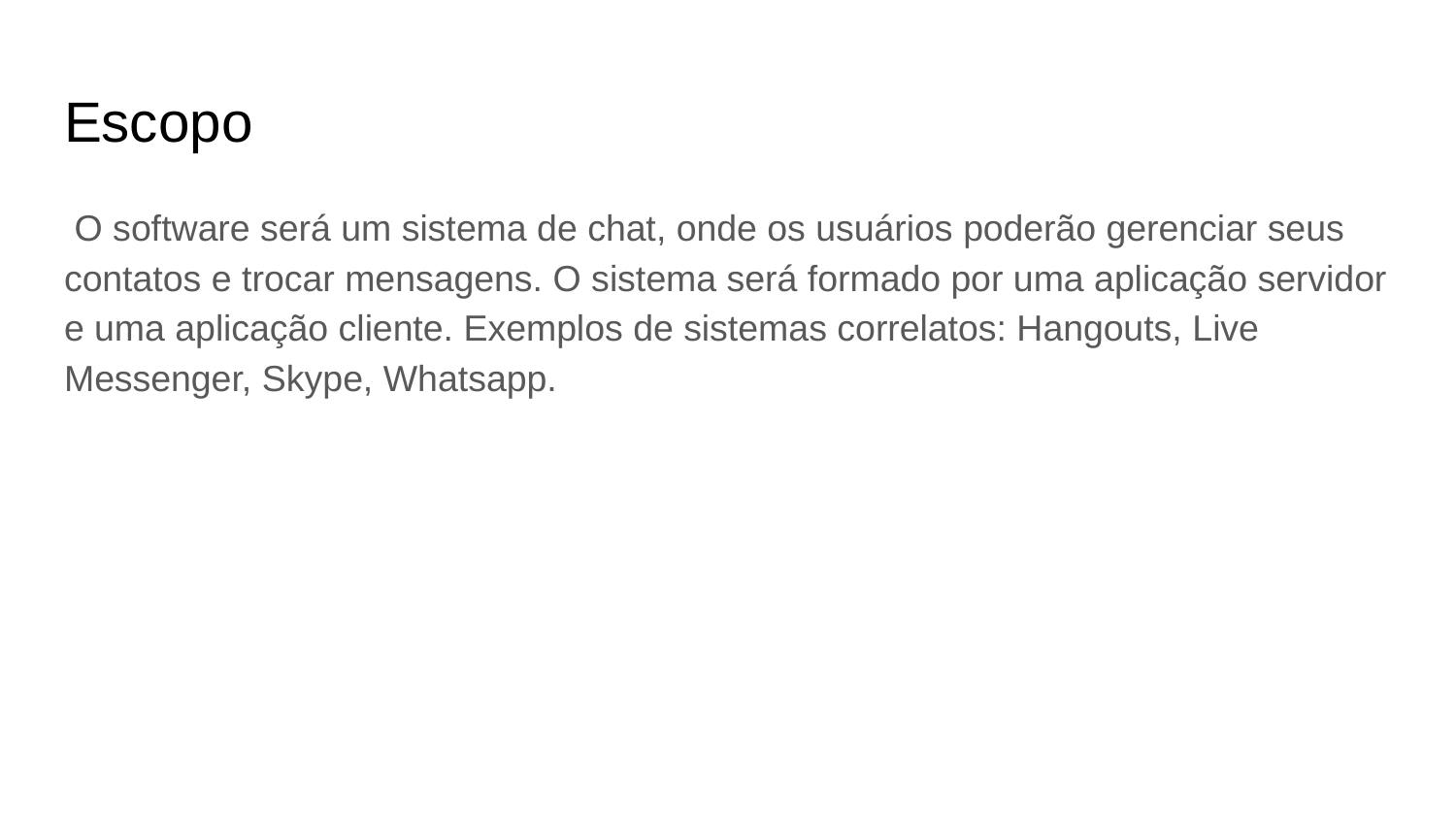

# Escopo
 O software será um sistema de chat, onde os usuários poderão gerenciar seus contatos e trocar mensagens. O sistema será formado por uma aplicação servidor e uma aplicação cliente. Exemplos de sistemas correlatos: Hangouts, Live Messenger, Skype, Whatsapp.